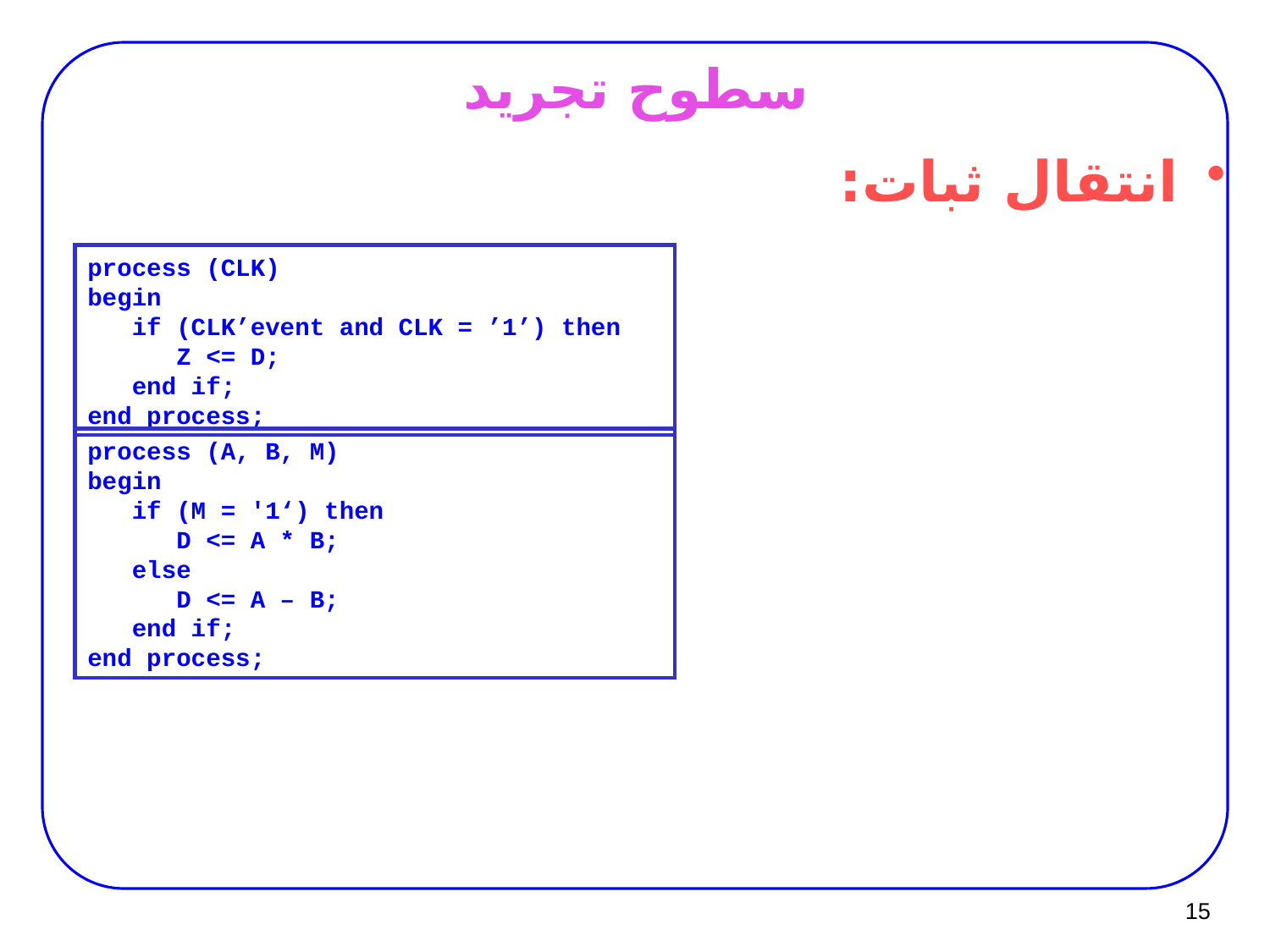

# سطوح تجرید
انتقال ثبات:

process (CLK)
begin
   if (CLK’event and CLK = ’1’) then
      Z <= D;
   end if;
end process;
process (A, B, M)
begin
   if (M = '1‘) then
      D <= A * B;
   else
      D <= A – B;
   end if;
end process;
15